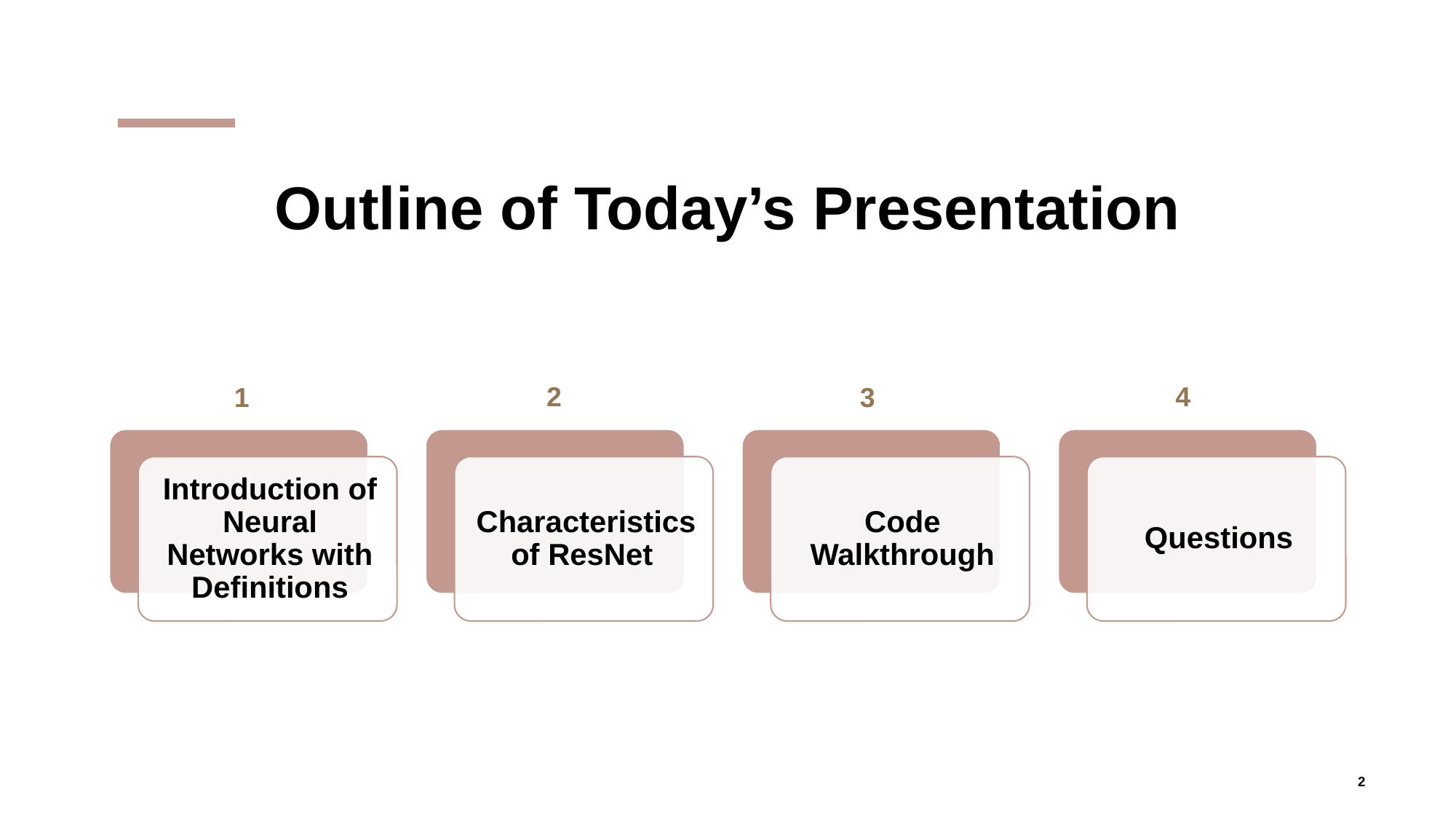

# Outline of Today’s Presentation
Introduction of Neural Networks with Definitions
Characteristics of ResNet
Code Walkthrough
Questions
4
2
3
1
2